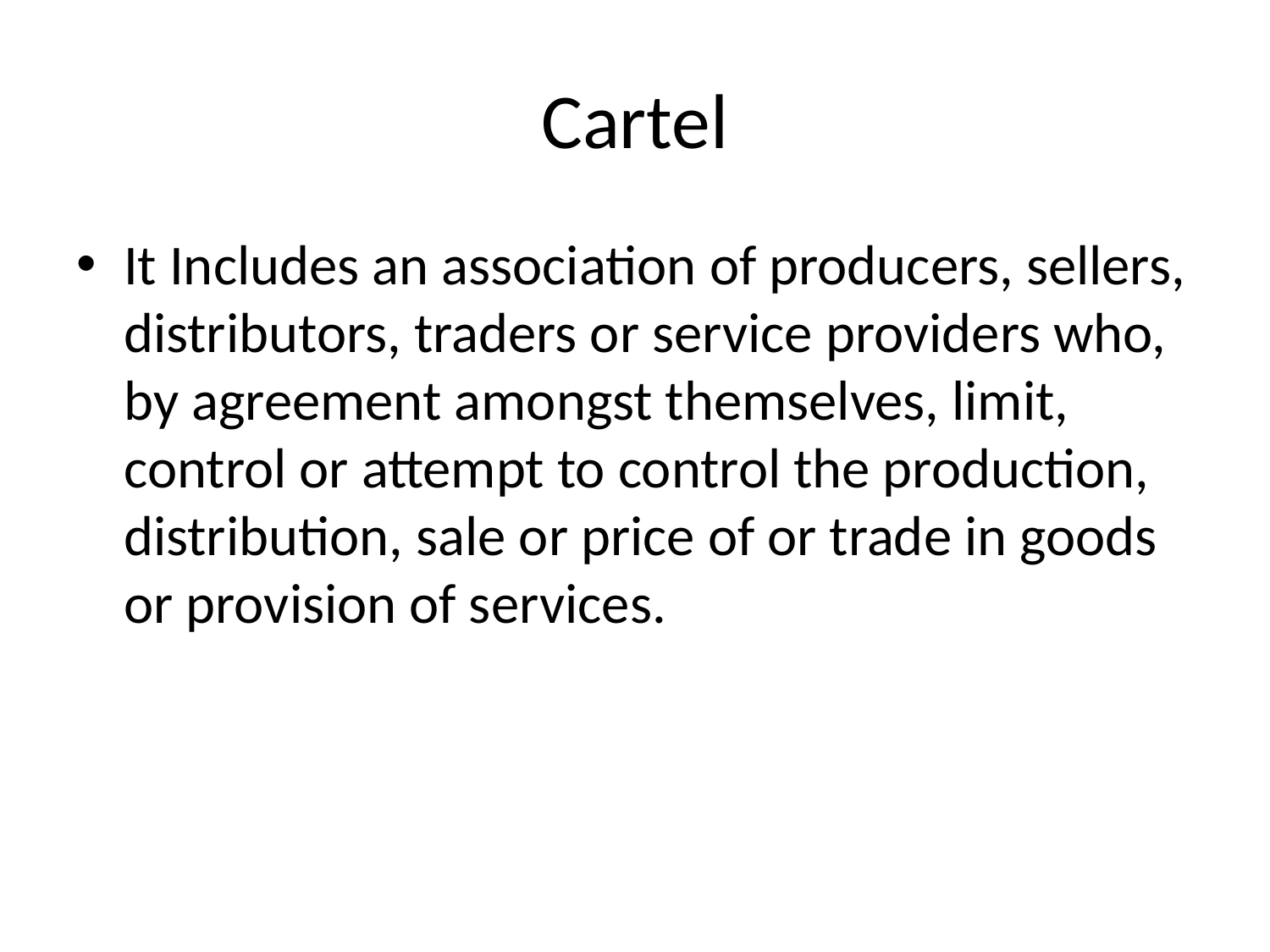

# Cartel
It Includes an association of producers, sellers, distributors, traders or service providers who, by agreement amongst themselves, limit, control or attempt to control the production, distribution, sale or price of or trade in goods or provision of services.